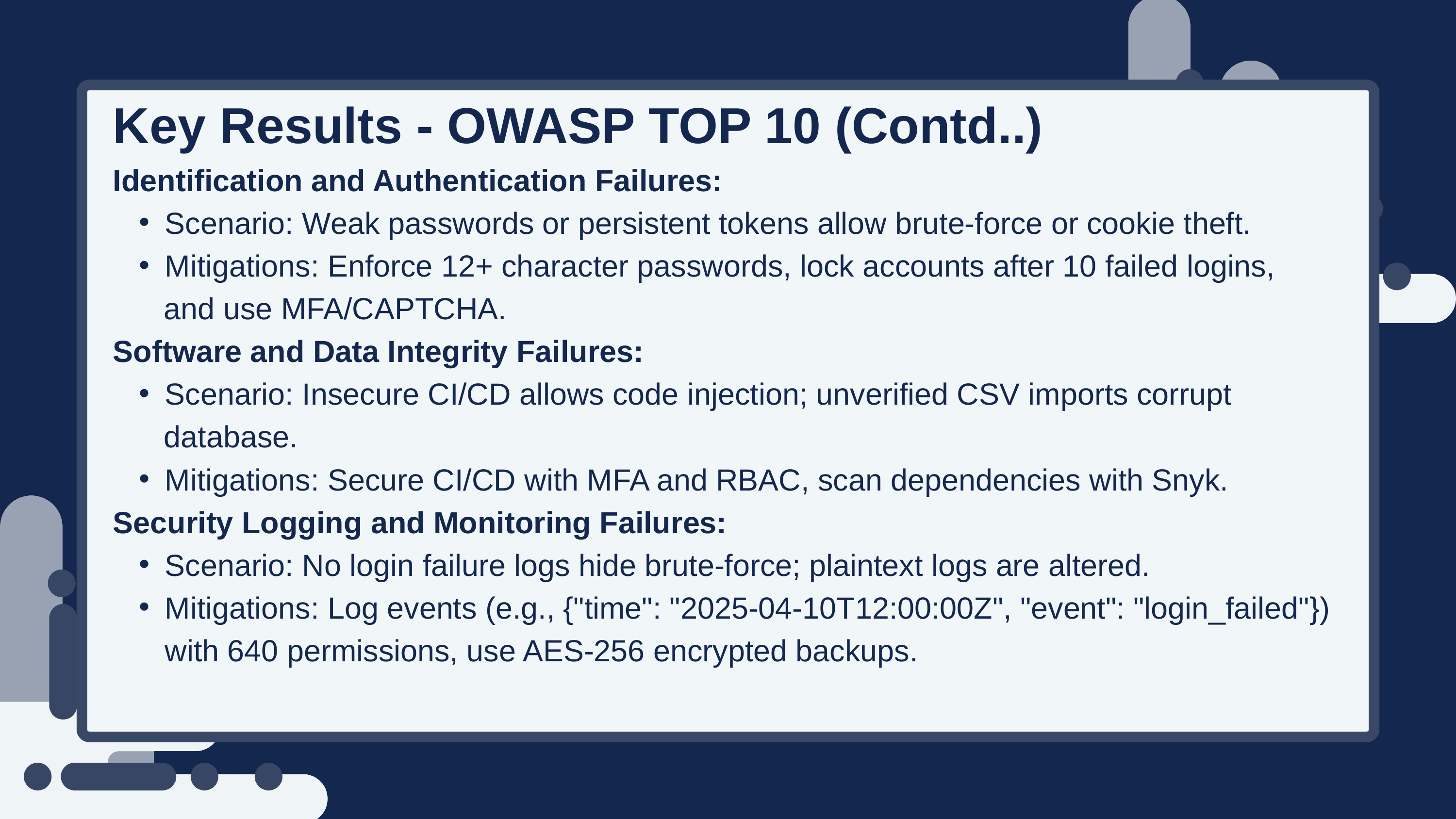

Key Results - OWASP TOP 10 (Contd..)
Identification and Authentication Failures:
Scenario: Weak passwords or persistent tokens allow brute-force or cookie theft.
Mitigations: Enforce 12+ character passwords, lock accounts after 10 failed logins,
      and use MFA/CAPTCHA.
Software and Data Integrity Failures:
Scenario: Insecure CI/CD allows code injection; unverified CSV imports corrupt
      database.
Mitigations: Secure CI/CD with MFA and RBAC, scan dependencies with Snyk.
Security Logging and Monitoring Failures:
Scenario: No login failure logs hide brute-force; plaintext logs are altered.
Mitigations: Log events (e.g., {"time": "2025-04-10T12:00:00Z", "event": "login_failed"}) with 640 permissions, use AES-256 encrypted backups.